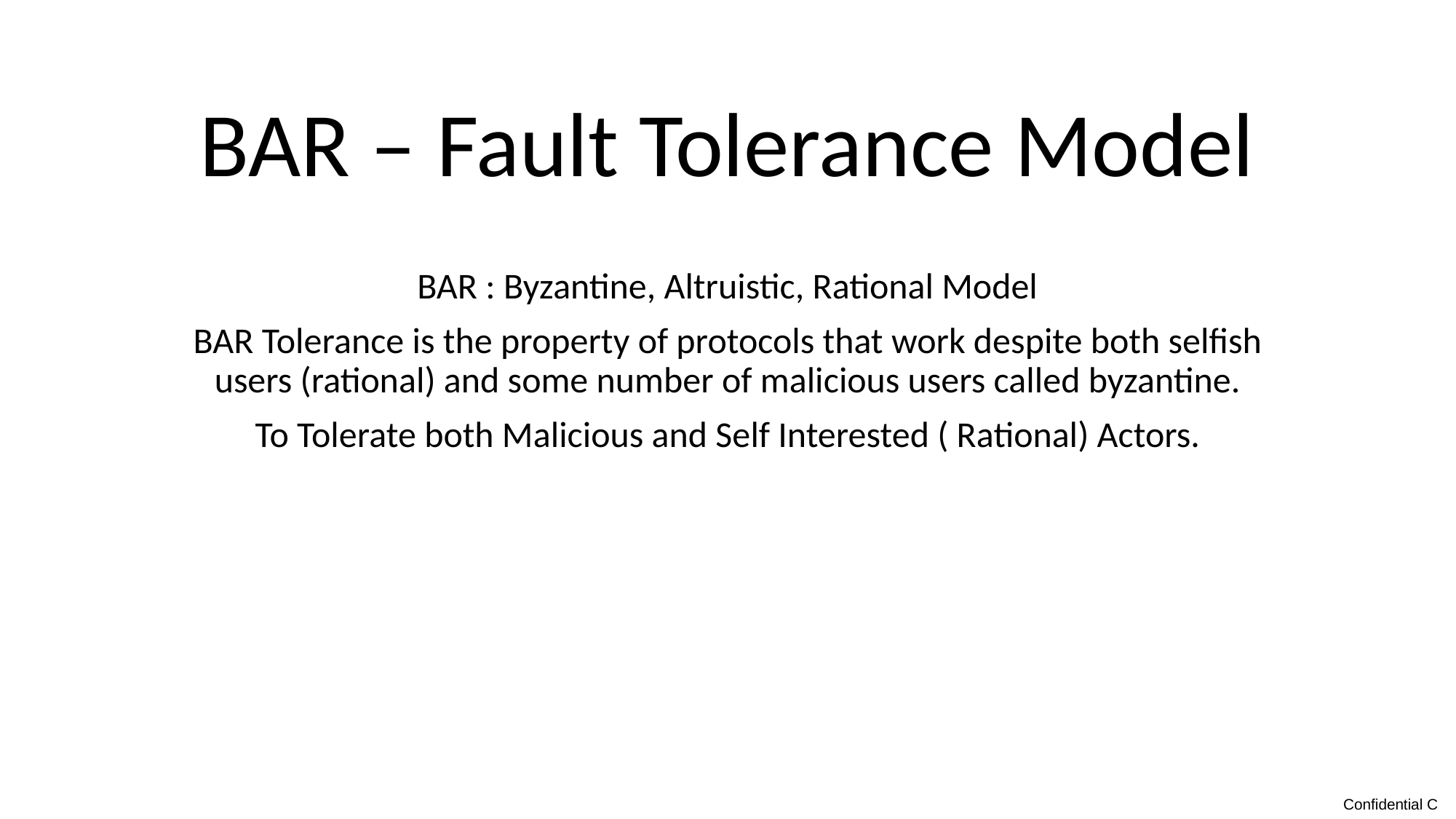

BAR – Fault Tolerance Model
BAR : Byzantine, Altruistic, Rational Model
BAR Tolerance is the property of protocols that work despite both selfish users (rational) and some number of malicious users called byzantine.
To Tolerate both Malicious and Self Interested ( Rational) Actors.